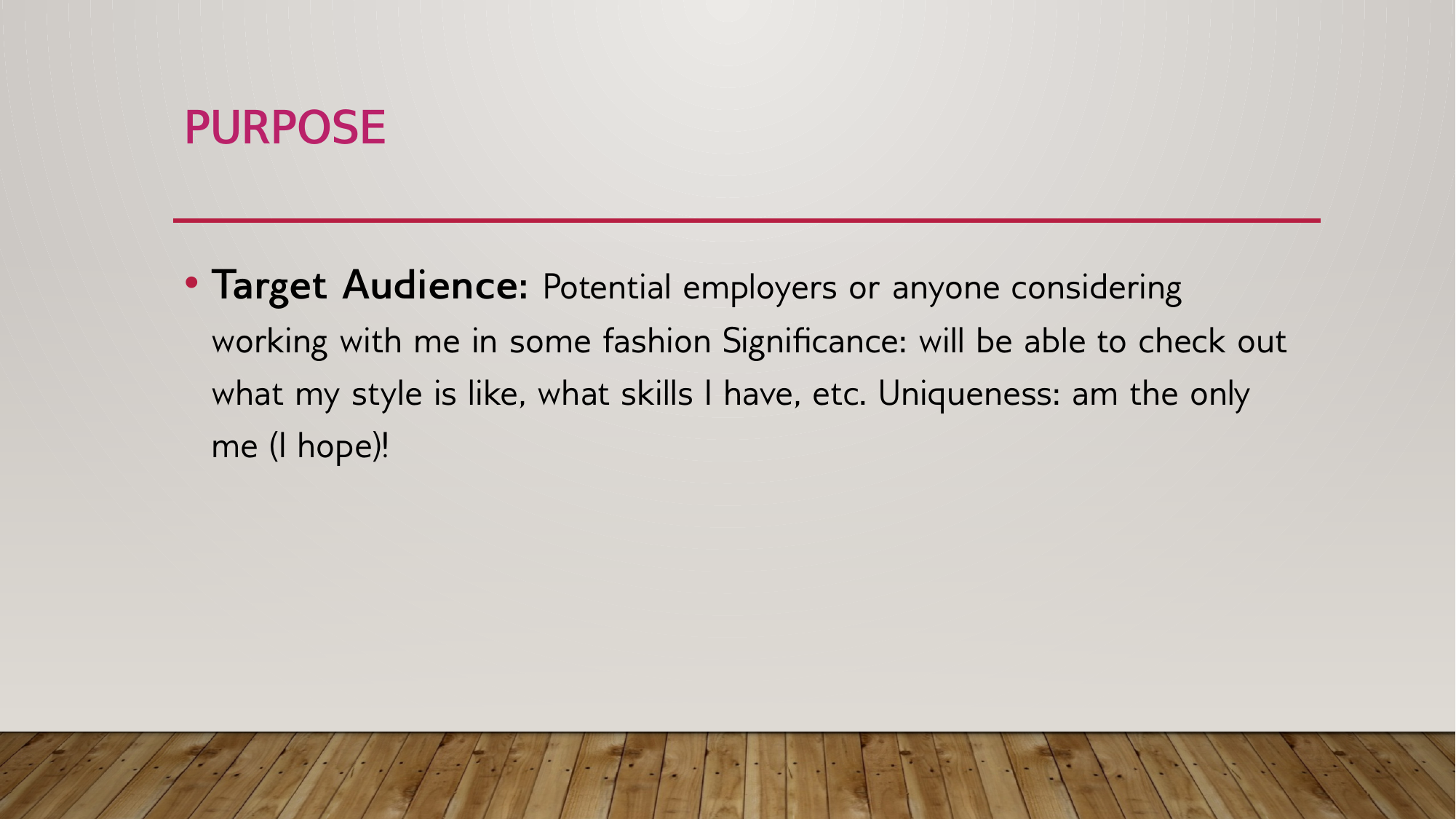

# Purpose
Target Audience: Potential employers or anyone considering working with me in some fashion Significance: will be able to check out what my style is like, what skills I have, etc. Uniqueness: am the only me (I hope)!